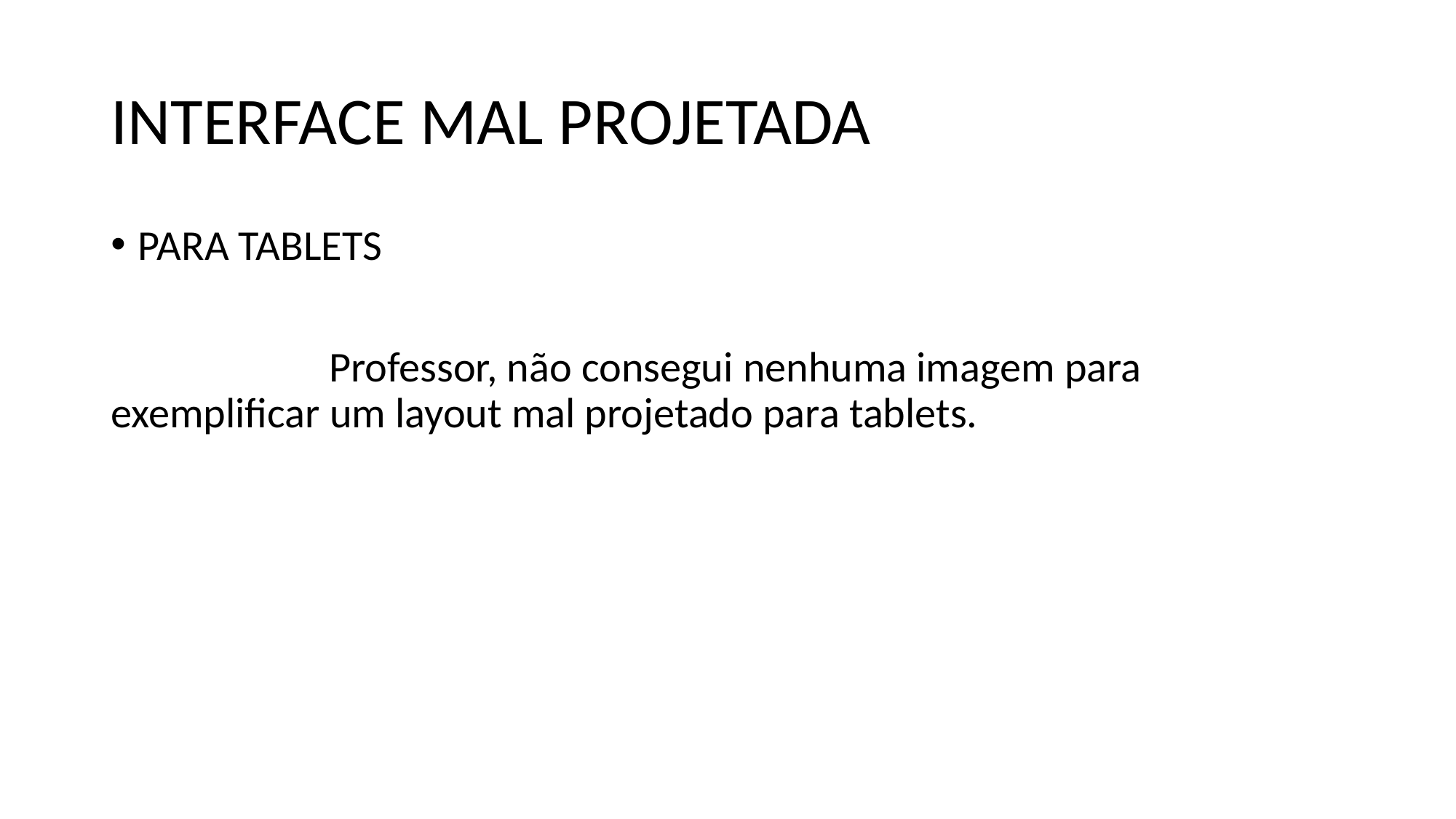

# INTERFACE MAL PROJETADA
PARA TABLETS

		Professor, não consegui nenhuma imagem para 	exemplificar um layout mal projetado para tablets.